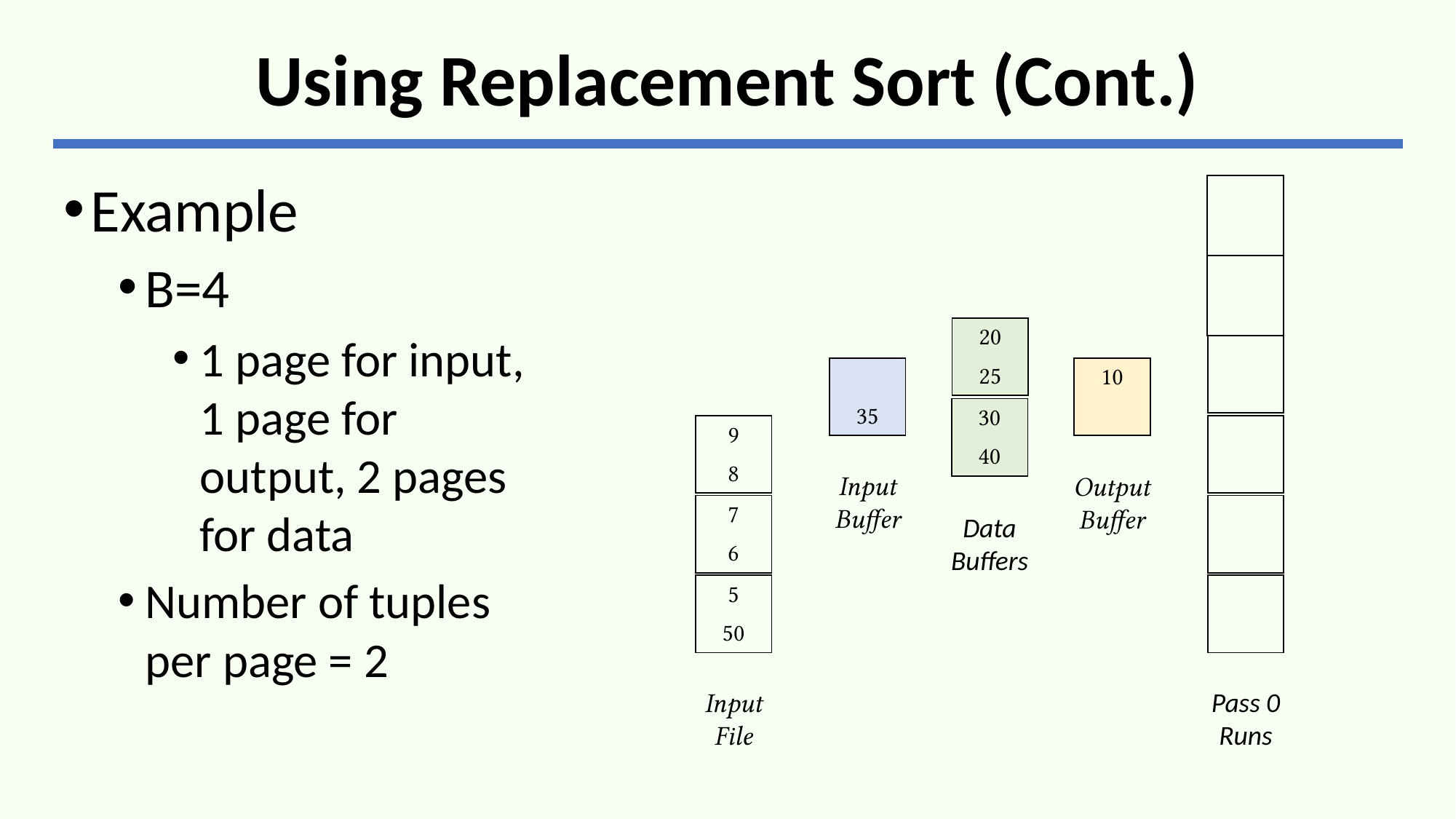

# Using Replacement Sort (Cont.)
Example
B=4
1 page for input, 1 page for output, 2 pages for data
Number of tuples per page = 2
|  |
| --- |
|  |
|  |
| --- |
|  |
| 20 |
| --- |
| 25 |
|  |
| --- |
|  |
|  |
| --- |
| 35 |
| 10 |
| --- |
|  |
| 30 |
| --- |
| 40 |
| 9 |
| --- |
| 8 |
|  |
| --- |
|  |
Input Buffer
Output Buffer
| 7 |
| --- |
| 6 |
|  |
| --- |
|  |
Data Buffers
| 5 |
| --- |
| 50 |
|  |
| --- |
|  |
Pass 0 Runs
Input File